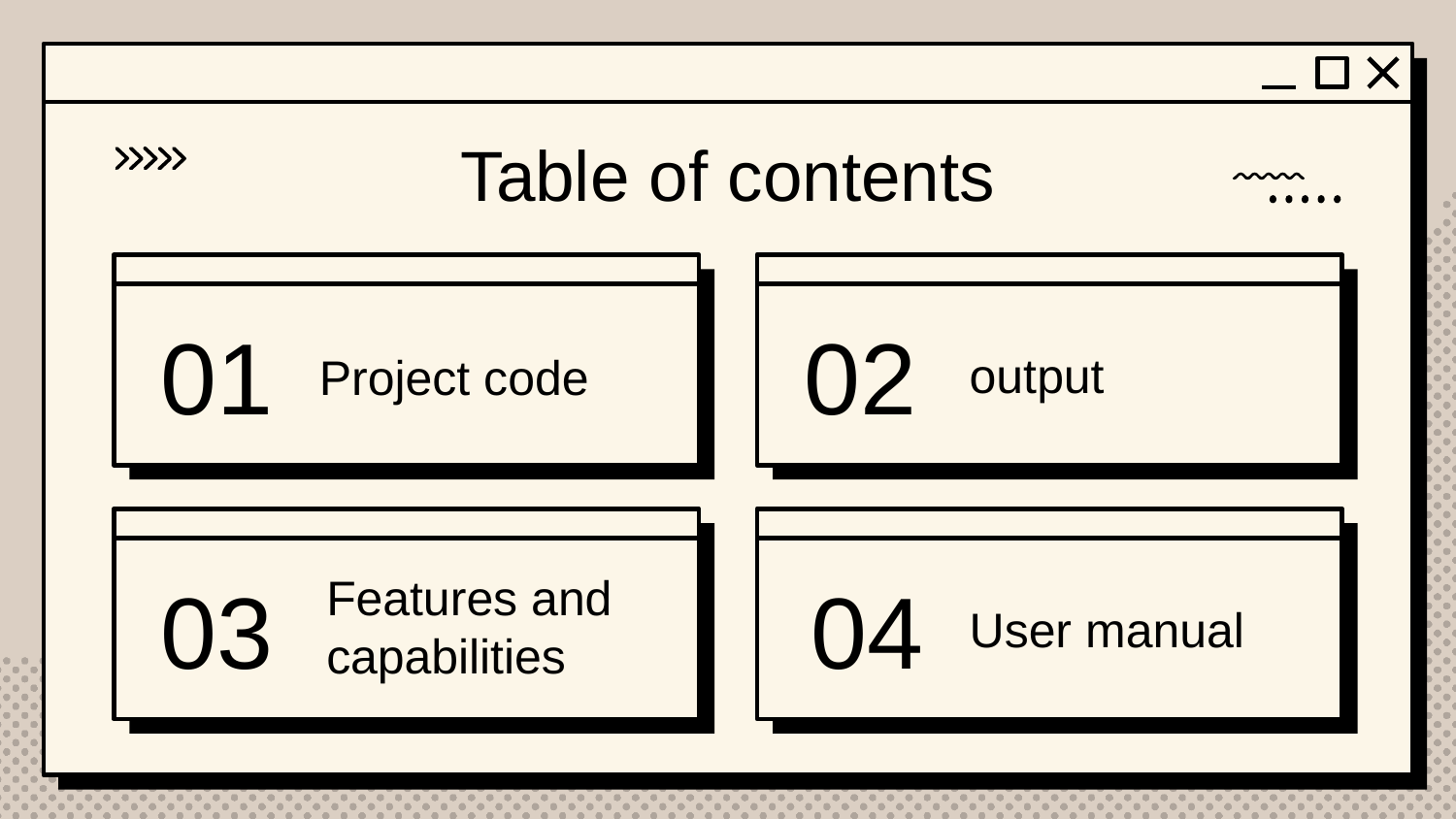

Table of contents

# 01
02
output
Project code

04
03
Features and capabilities
User manual